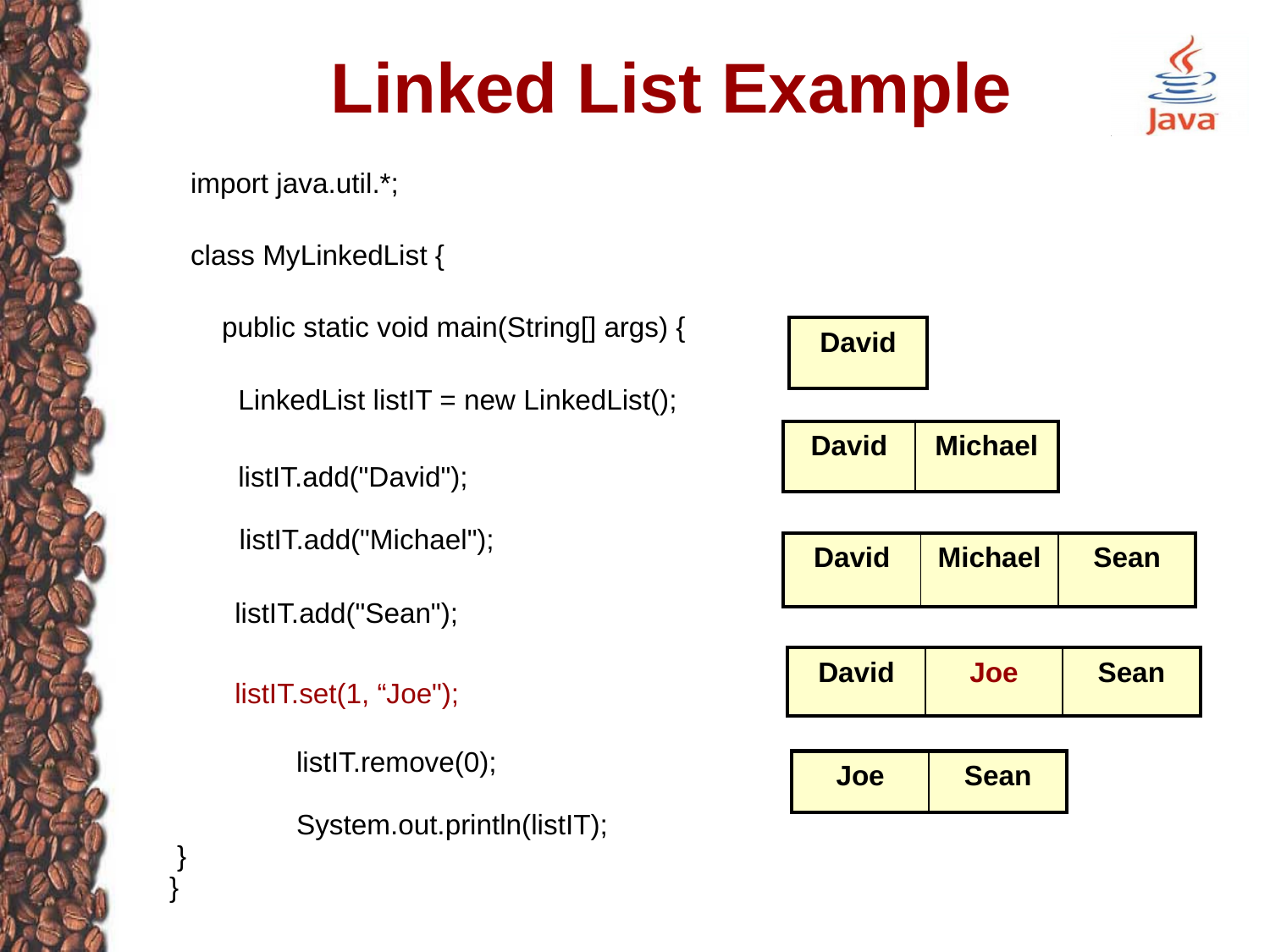

# Linked List Example
import java.util.*;

class MyLinkedList {

    public static void main(String[] args) {

	LinkedList listIT = new LinkedList();

| David |
| --- |
| David | Michael |
| --- | --- |

	listIT.add("David");

listIT.add("Michael");
| David | Michael | Sean |
| --- | --- | --- |
listIT.add("Sean");
| David | Joe | Sean |
| --- | --- | --- |
listIT.set(1, “Joe");
	listIT.remove(0);

	System.out.println(listIT);
 }
}
| Joe | Sean |
| --- | --- |